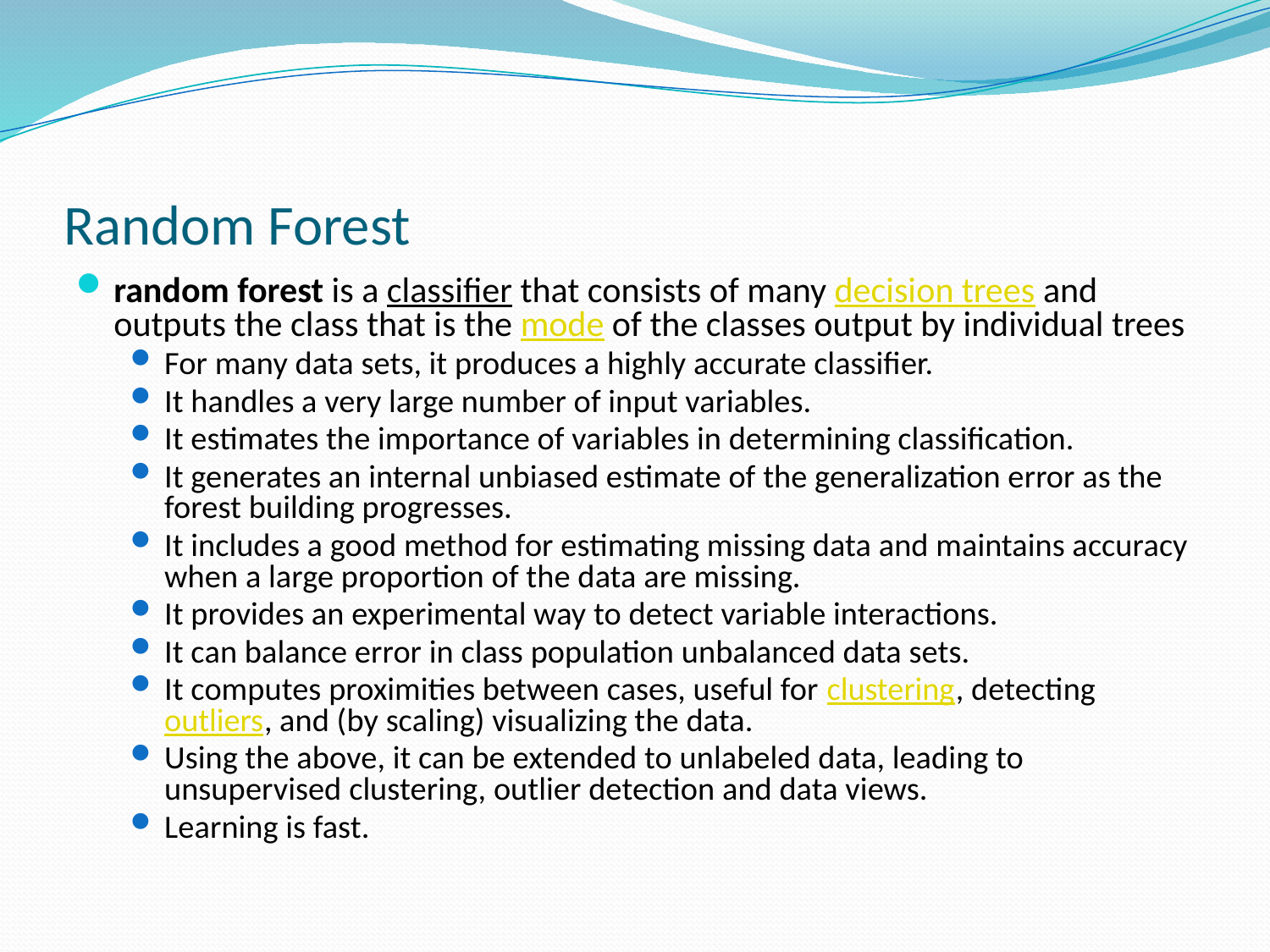

# Random Forest
random forest is a classifier that consists of many decision trees and outputs the class that is the mode of the classes output by individual trees
For many data sets, it produces a highly accurate classifier.
It handles a very large number of input variables.
It estimates the importance of variables in determining classification.
It generates an internal unbiased estimate of the generalization error as the forest building progresses.
It includes a good method for estimating missing data and maintains accuracy when a large proportion of the data are missing.
It provides an experimental way to detect variable interactions.
It can balance error in class population unbalanced data sets.
It computes proximities between cases, useful for clustering, detecting outliers, and (by scaling) visualizing the data.
Using the above, it can be extended to unlabeled data, leading to unsupervised clustering, outlier detection and data views.
Learning is fast.